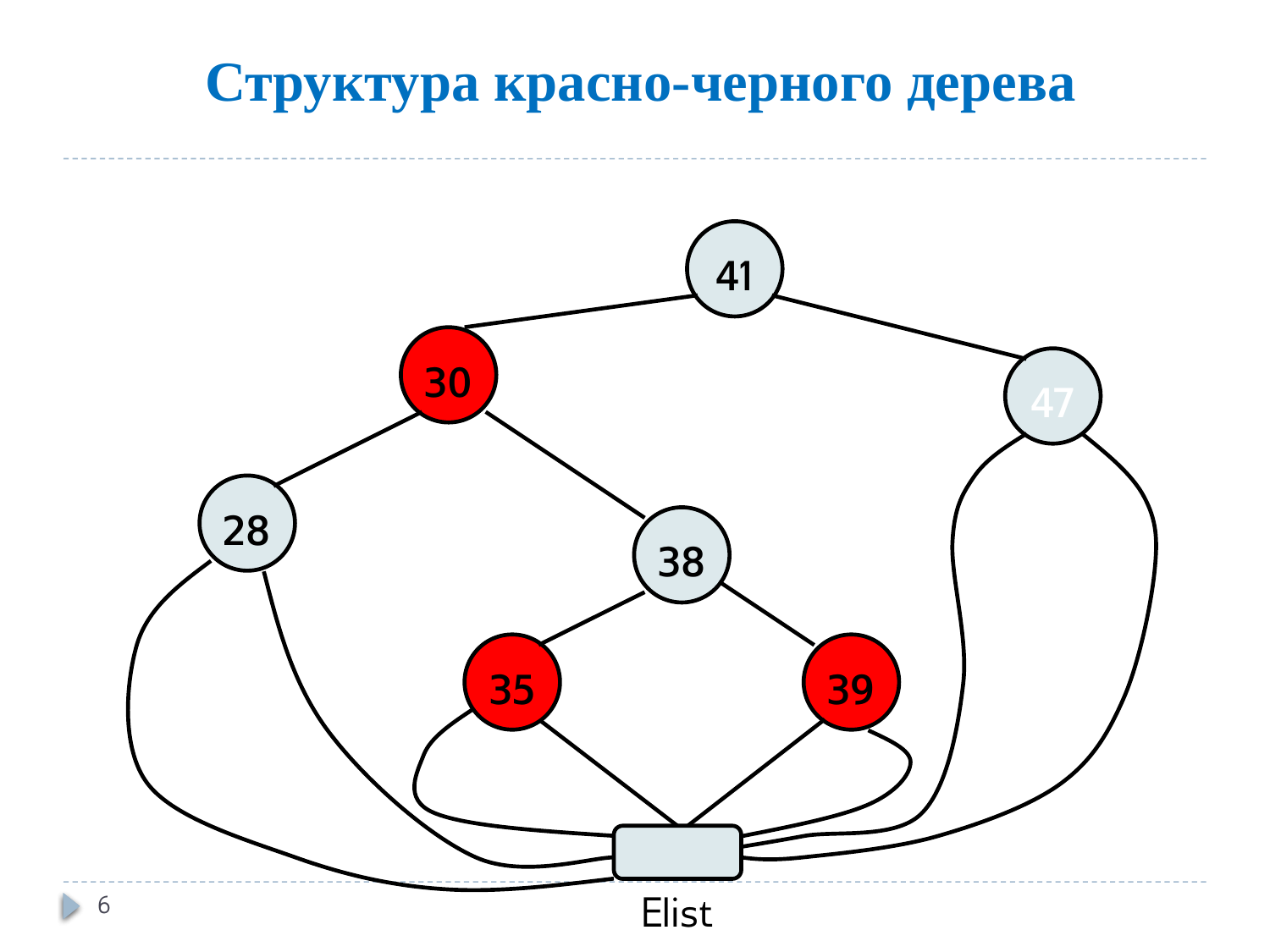

# Структура красно-черного дерева

41

30

47

28

38

35
39

Elist
6